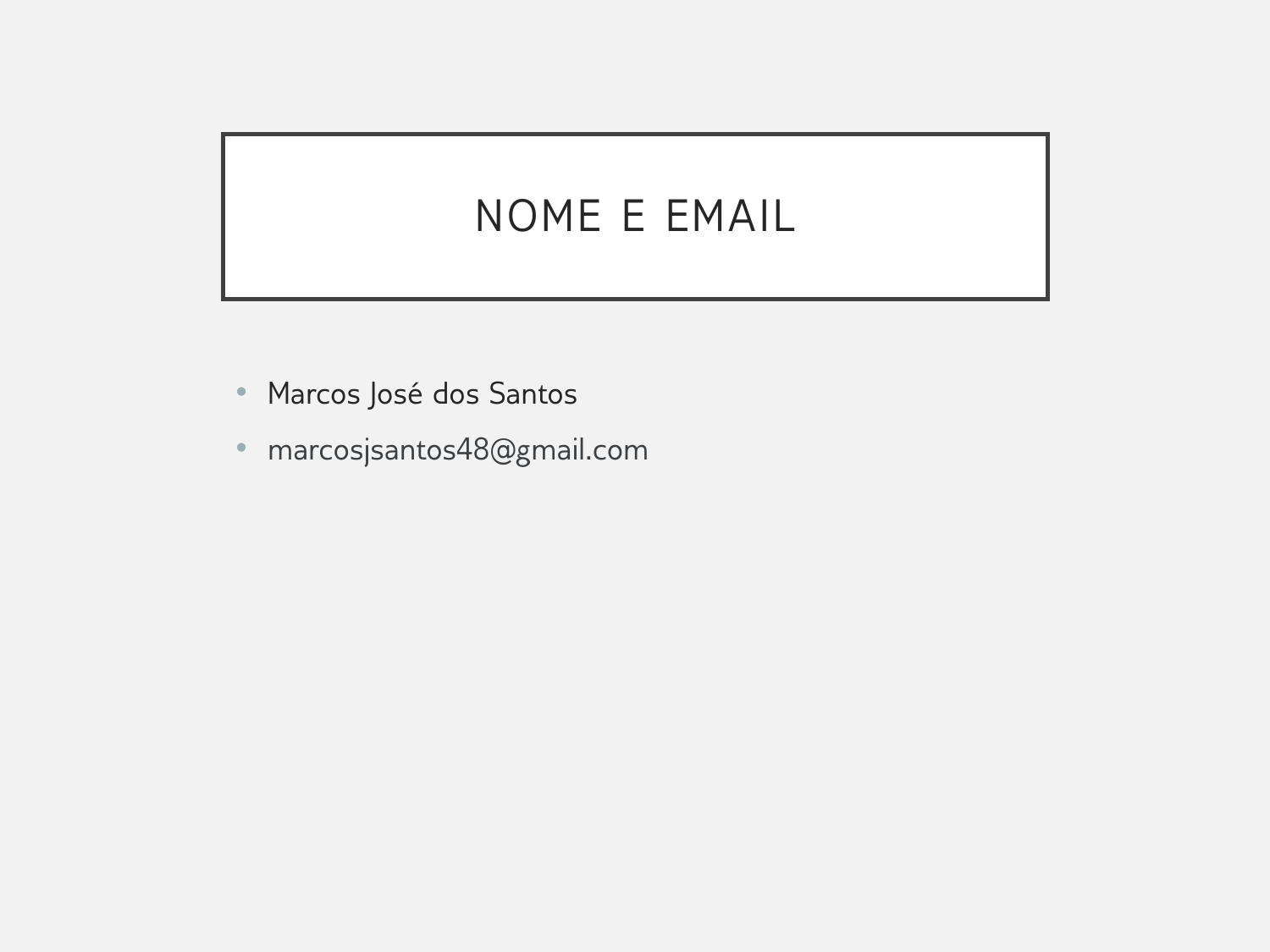

# Nome e email
Marcos José dos Santos
marcosjsantos48@gmail.com